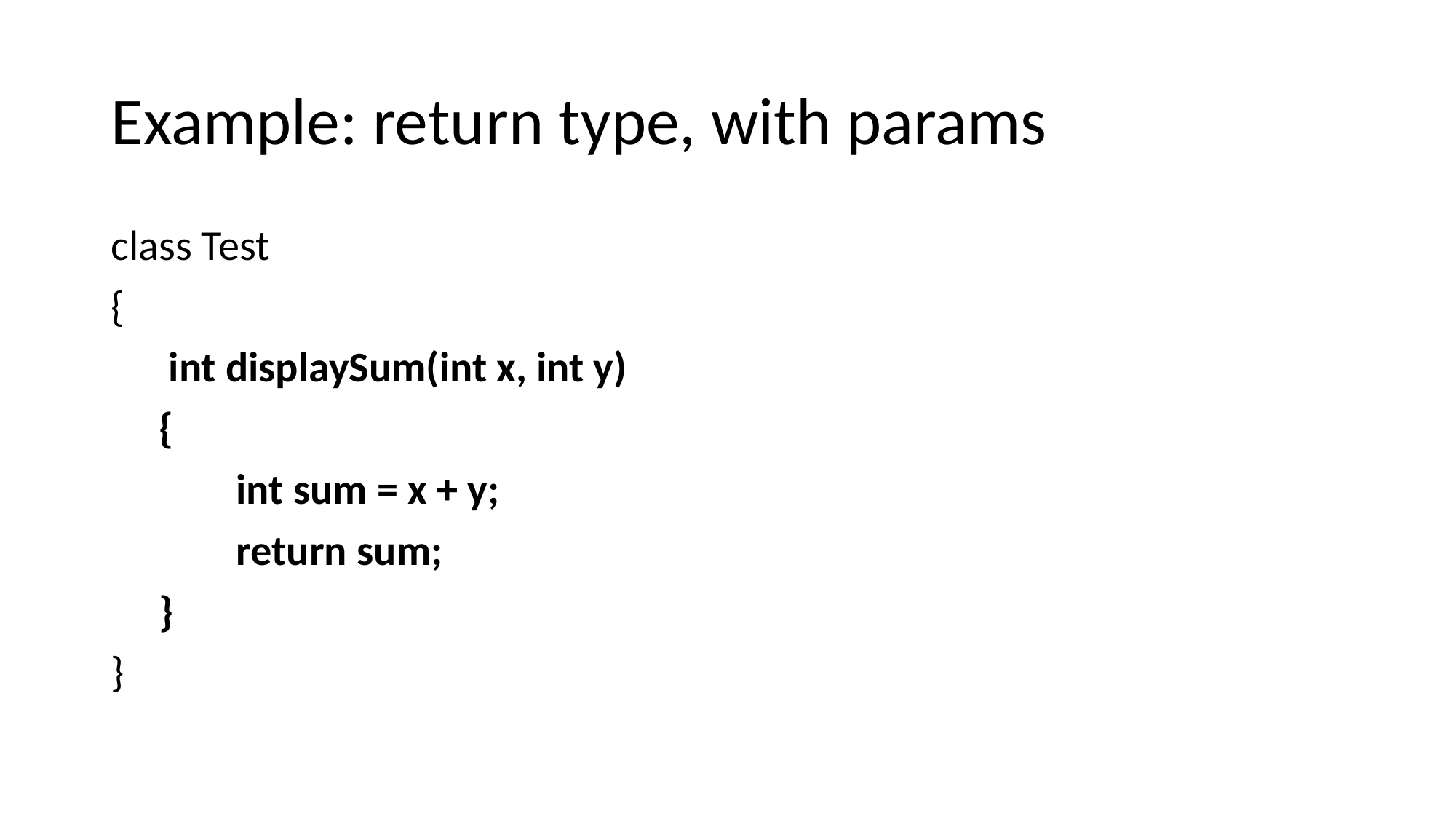

# Example: return type, with params
class Test
{
      int displaySum(int x, int y)
     {
             int sum = x + y;
             return sum;
     }
}